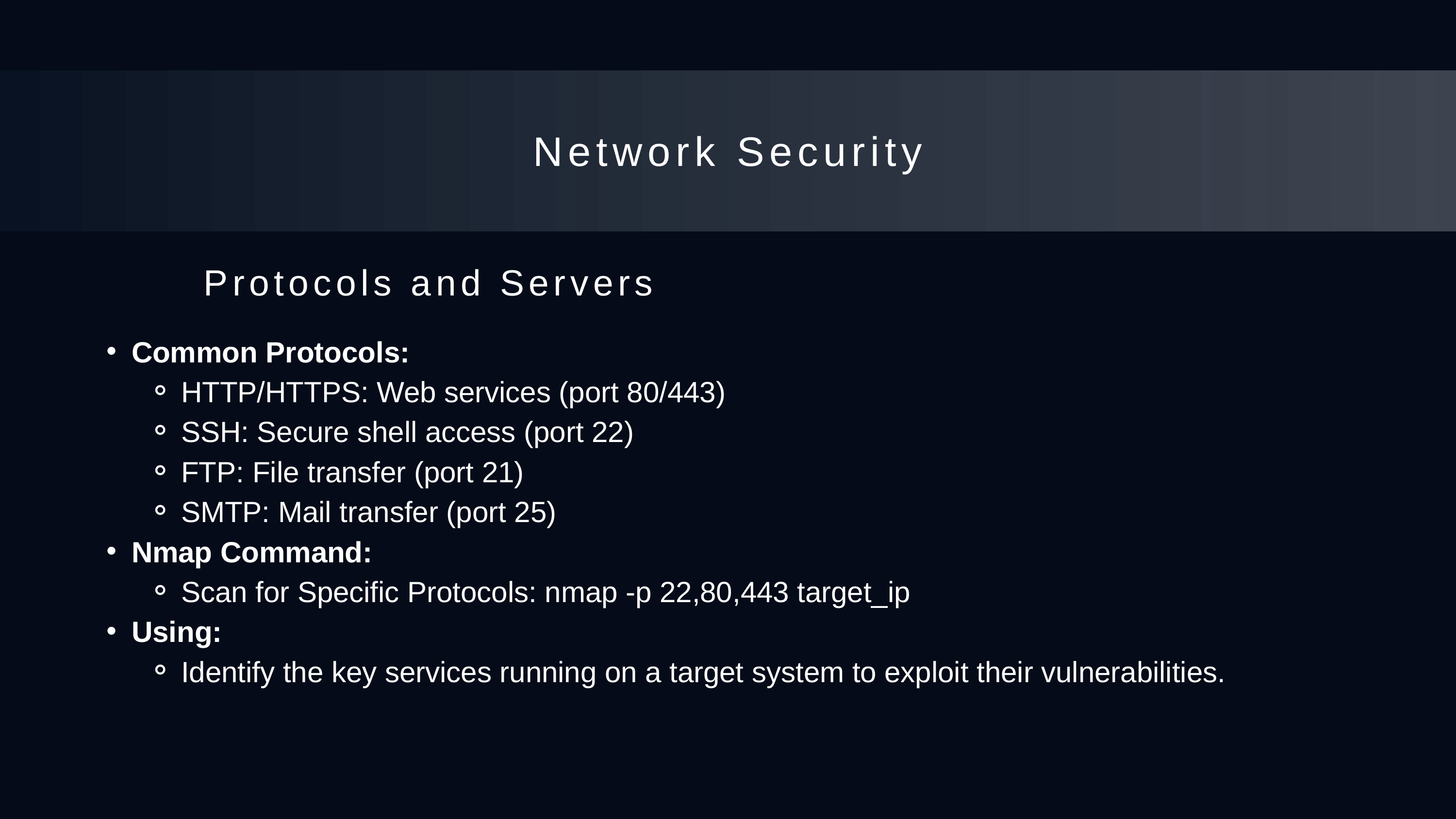

Network Security
Protocols and Servers
Common Protocols:
HTTP/HTTPS: Web services (port 80/443)
SSH: Secure shell access (port 22)
FTP: File transfer (port 21)
SMTP: Mail transfer (port 25)
Nmap Command:
Scan for Specific Protocols: nmap -p 22,80,443 target_ip
Using:
Identify the key services running on a target system to exploit their vulnerabilities.